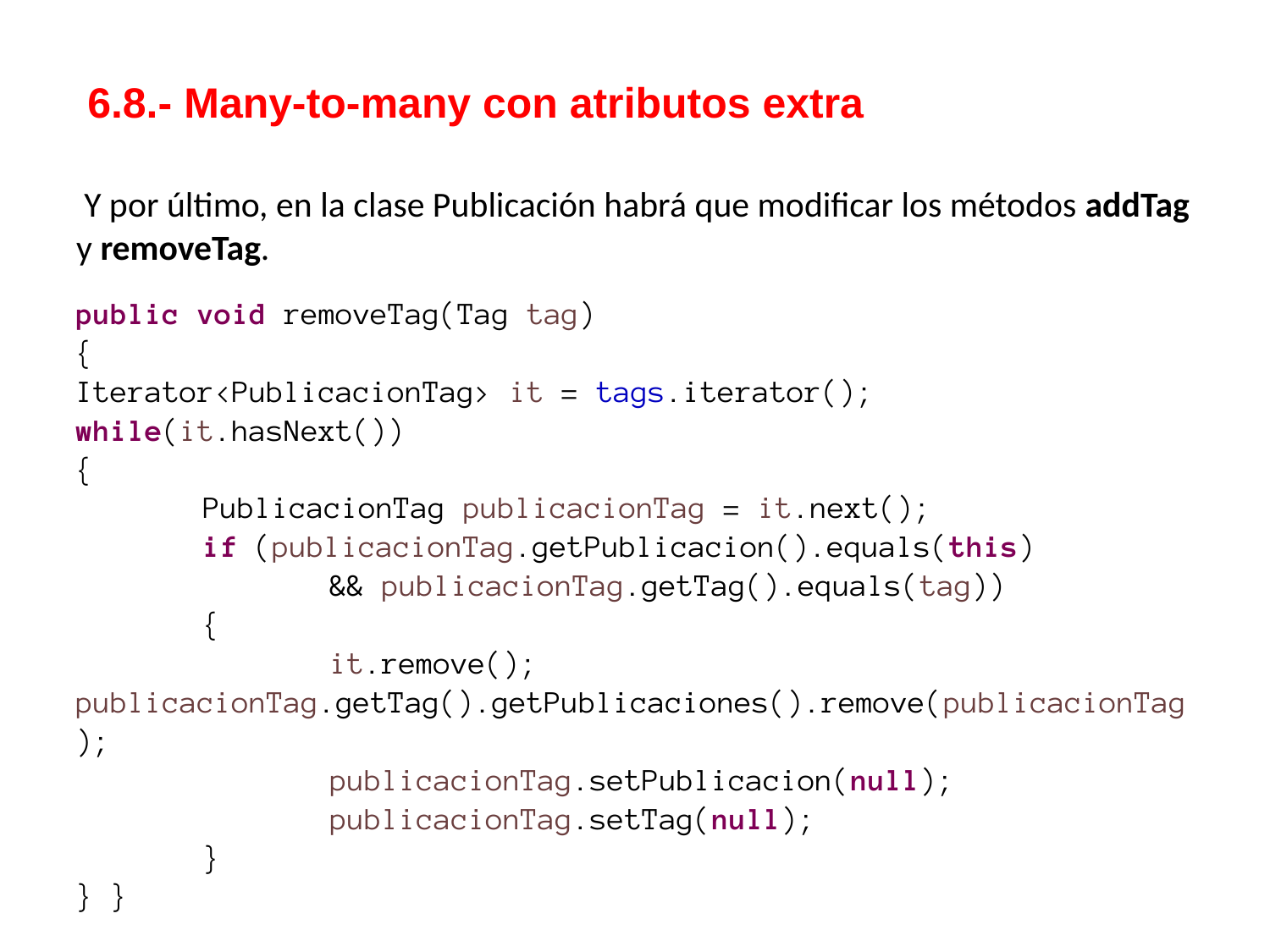

6.8.- Many-to-many con atributos extra
 Y por último, en la clase Publicación habrá que modificar los métodos addTag y removeTag.
public void removeTag(Tag tag)
{
Iterator<PublicacionTag> it = tags.iterator();
while(it.hasNext())
{
	PublicacionTag publicacionTag = it.next();
	if (publicacionTag.getPublicacion().equals(this)
		&& publicacionTag.getTag().equals(tag))
	{
		it.remove();			publicacionTag.getTag().getPublicaciones().remove(publicacionTag);
		publicacionTag.setPublicacion(null);
		publicacionTag.setTag(null);
	}
} }